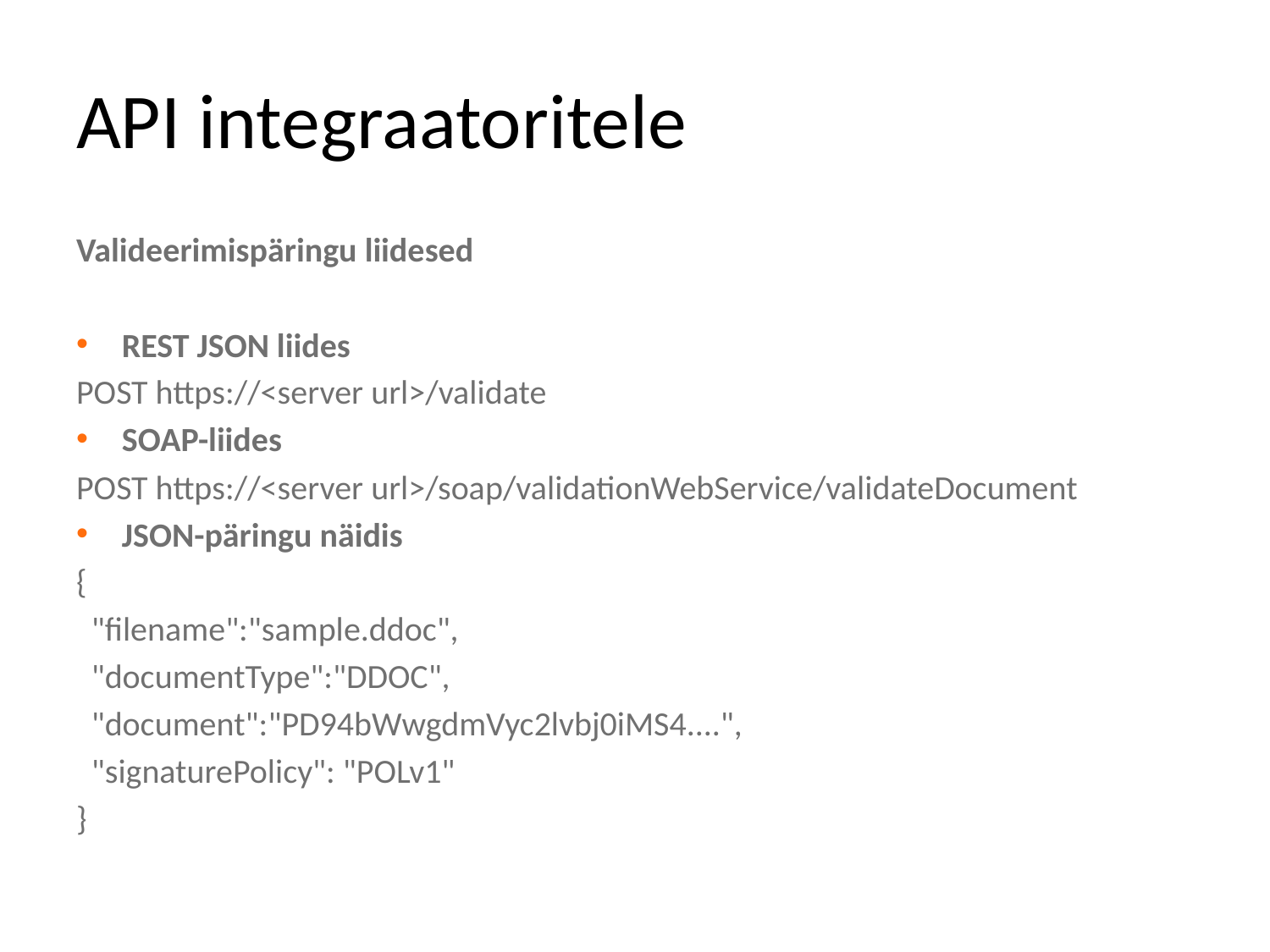

# API integraatoritele
Valideerimispäringu liidesed

REST JSON liides
POST https://<server url>/validate
SOAP-liides
POST https://<server url>/soap/validationWebService/validateDocument
JSON-päringu näidis
{
  "filename":"sample.ddoc",
  "documentType":"DDOC",
  "document":"PD94bWwgdmVyc2lvbj0iMS4....",
  "signaturePolicy": "POLv1"
}